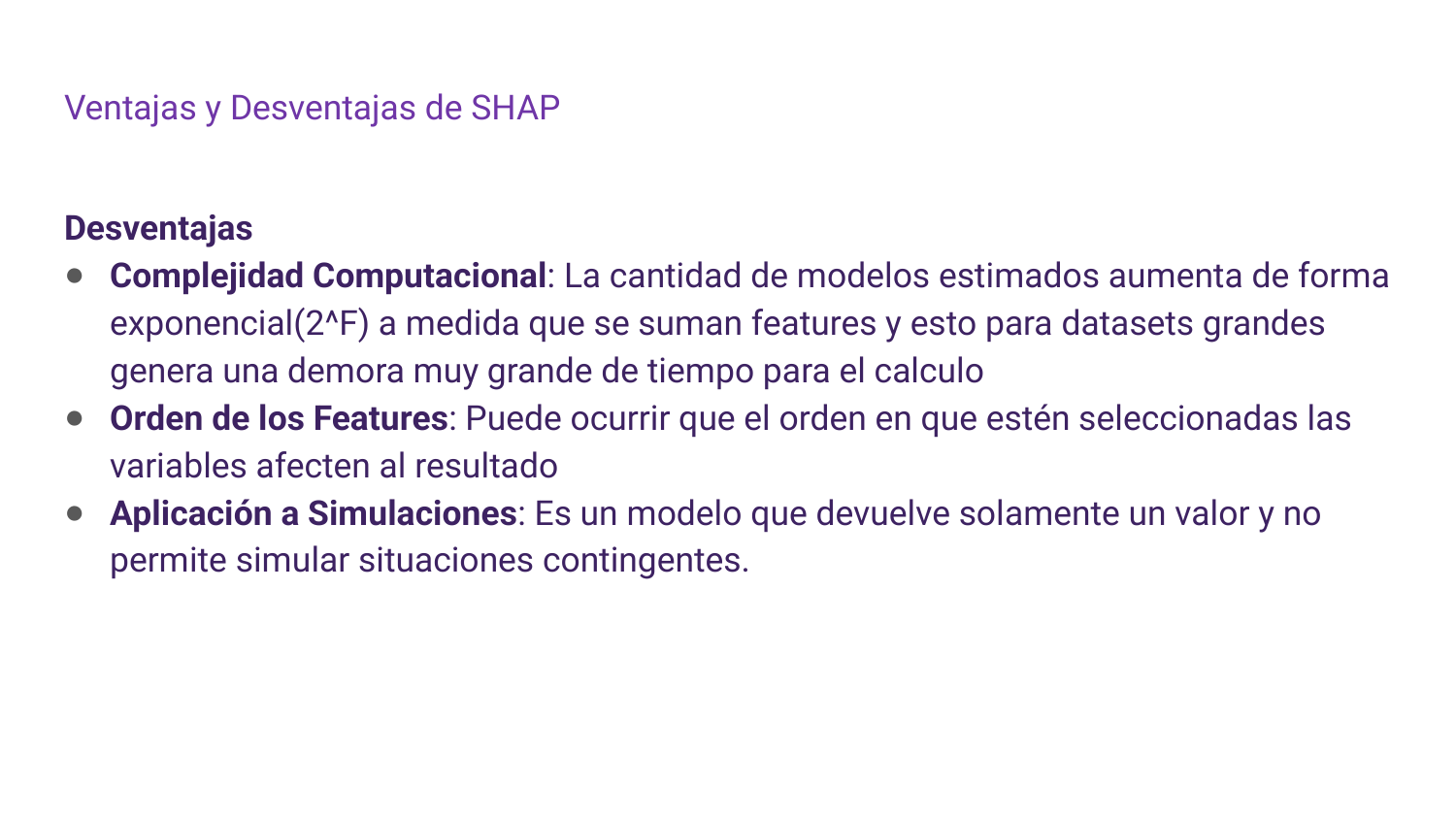

# Ventajas y Desventajas de SHAP
Desventajas
Complejidad Computacional: La cantidad de modelos estimados aumenta de forma exponencial(2^F) a medida que se suman features y esto para datasets grandes genera una demora muy grande de tiempo para el calculo
Orden de los Features: Puede ocurrir que el orden en que estén seleccionadas las variables afecten al resultado
Aplicación a Simulaciones: Es un modelo que devuelve solamente un valor y no permite simular situaciones contingentes.